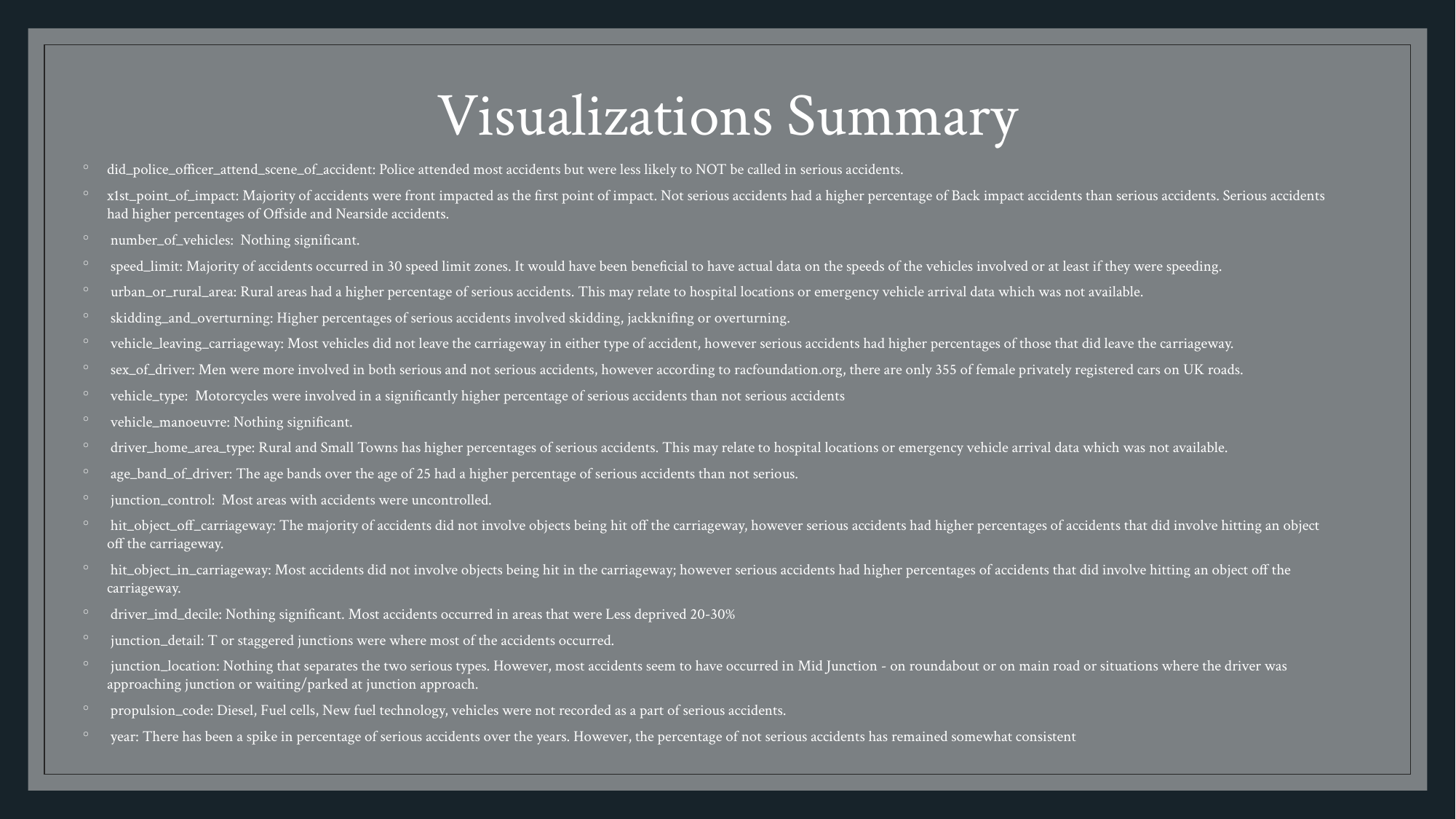

# Visualizations Summary
did_police_officer_attend_scene_of_accident: Police attended most accidents but were less likely to NOT be called in serious accidents.
x1st_point_of_impact: Majority of accidents were front impacted as the first point of impact. Not serious accidents had a higher percentage of Back impact accidents than serious accidents. Serious accidents had higher percentages of Offside and Nearside accidents.
 number_of_vehicles:  Nothing significant.
 speed_limit: Majority of accidents occurred in 30 speed limit zones. It would have been beneficial to have actual data on the speeds of the vehicles involved or at least if they were speeding.
 urban_or_rural_area: Rural areas had a higher percentage of serious accidents. This may relate to hospital locations or emergency vehicle arrival data which was not available.
 skidding_and_overturning: Higher percentages of serious accidents involved skidding, jackknifing or overturning.
 vehicle_leaving_carriageway: Most vehicles did not leave the carriageway in either type of accident, however serious accidents had higher percentages of those that did leave the carriageway.
 sex_of_driver: Men were more involved in both serious and not serious accidents, however according to racfoundation.org, there are only 355 of female privately registered cars on UK roads.
 vehicle_type:  Motorcycles were involved in a significantly higher percentage of serious accidents than not serious accidents
 vehicle_manoeuvre: Nothing significant.
 driver_home_area_type: Rural and Small Towns has higher percentages of serious accidents. This may relate to hospital locations or emergency vehicle arrival data which was not available.
 age_band_of_driver: The age bands over the age of 25 had a higher percentage of serious accidents than not serious.
 junction_control:  Most areas with accidents were uncontrolled.
 hit_object_off_carriageway: The majority of accidents did not involve objects being hit off the carriageway, however serious accidents had higher percentages of accidents that did involve hitting an object off the carriageway.
 hit_object_in_carriageway: Most accidents did not involve objects being hit in the carriageway; however serious accidents had higher percentages of accidents that did involve hitting an object off the carriageway.
 driver_imd_decile: Nothing significant. Most accidents occurred in areas that were Less deprived 20-30%
 junction_detail: T or staggered junctions were where most of the accidents occurred.
 junction_location: Nothing that separates the two serious types. However, most accidents seem to have occurred in Mid Junction - on roundabout or on main road or situations where the driver was approaching junction or waiting/parked at junction approach.
 propulsion_code: Diesel, Fuel cells, New fuel technology, vehicles were not recorded as a part of serious accidents.
 year: There has been a spike in percentage of serious accidents over the years. However, the percentage of not serious accidents has remained somewhat consistent